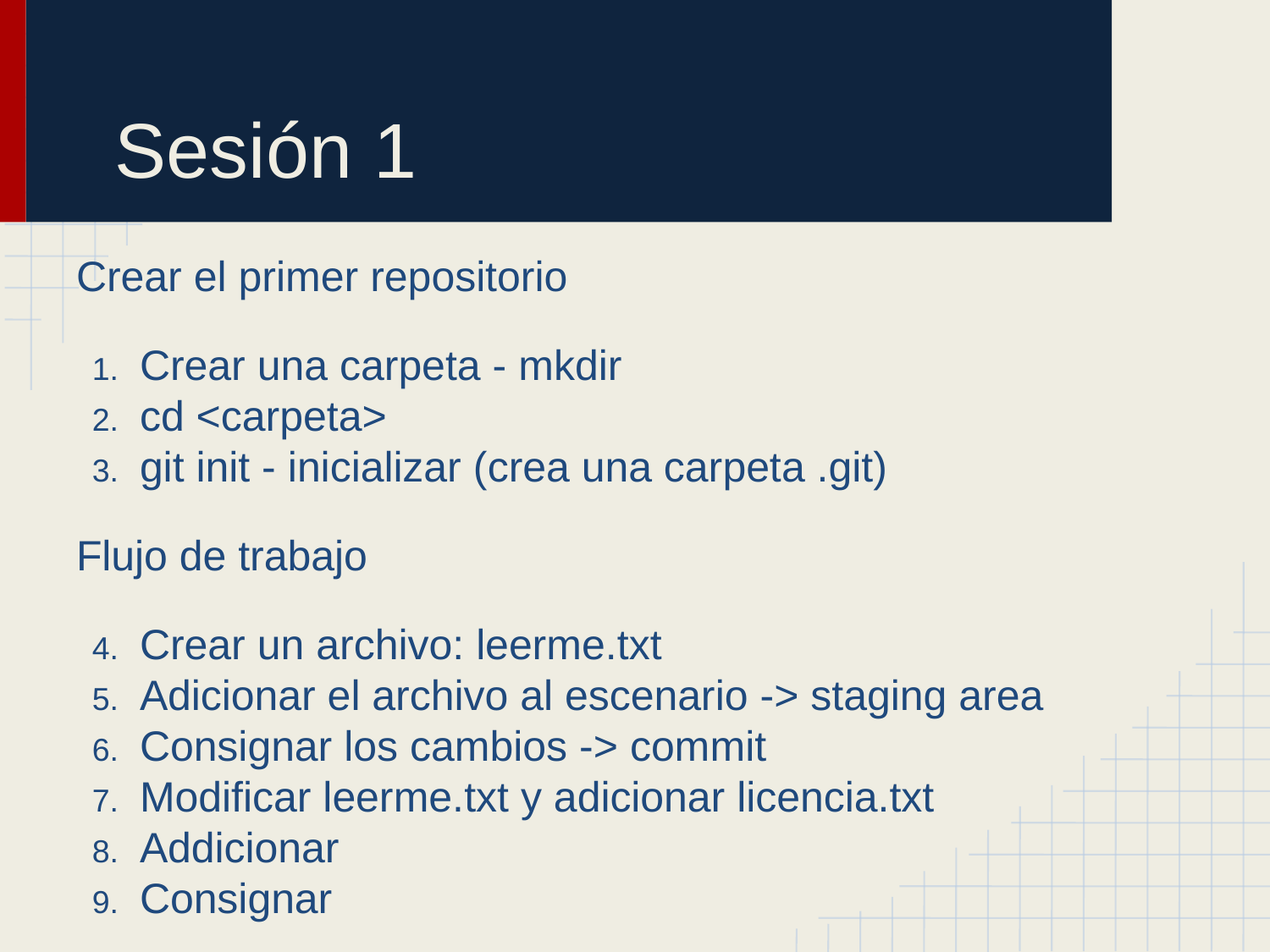

# Sesión 1
Crear el primer repositorio

Crear una carpeta - mkdir
cd <carpeta>
git init - inicializar (crea una carpeta .git)

Flujo de trabajo

Crear un archivo: leerme.txt
Adicionar el archivo al escenario -> staging area
Consignar los cambios -> commit
Modificar leerme.txt y adicionar licencia.txt
Addicionar
Consignar